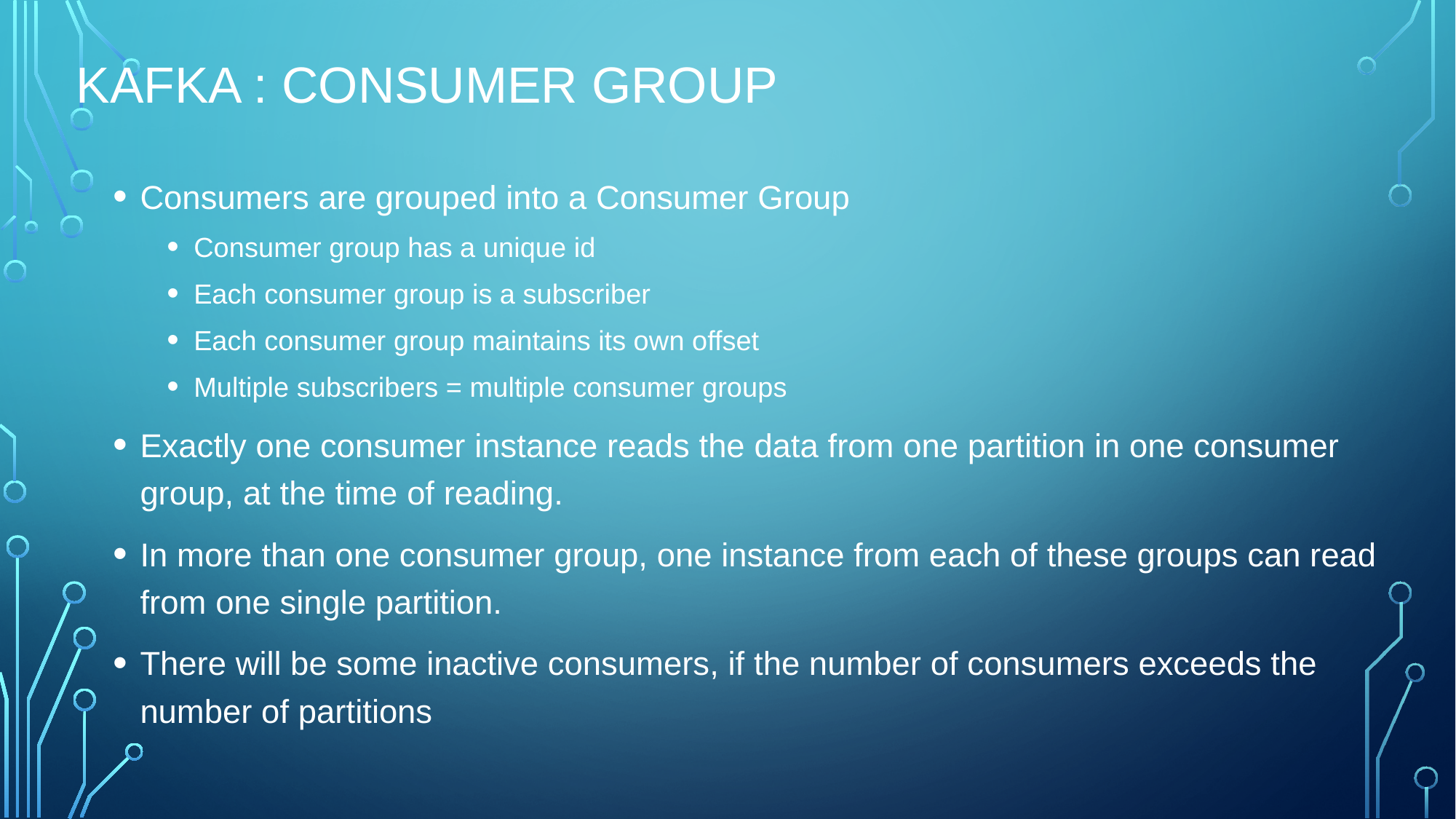

# Kafka : Consumer Group
Consumers are grouped into a Consumer Group
Consumer group has a unique id
Each consumer group is a subscriber
Each consumer group maintains its own offset
Multiple subscribers = multiple consumer groups
Exactly one consumer instance reads the data from one partition in one consumer group, at the time of reading.
In more than one consumer group, one instance from each of these groups can read from one single partition.
There will be some inactive consumers, if the number of consumers exceeds the number of partitions